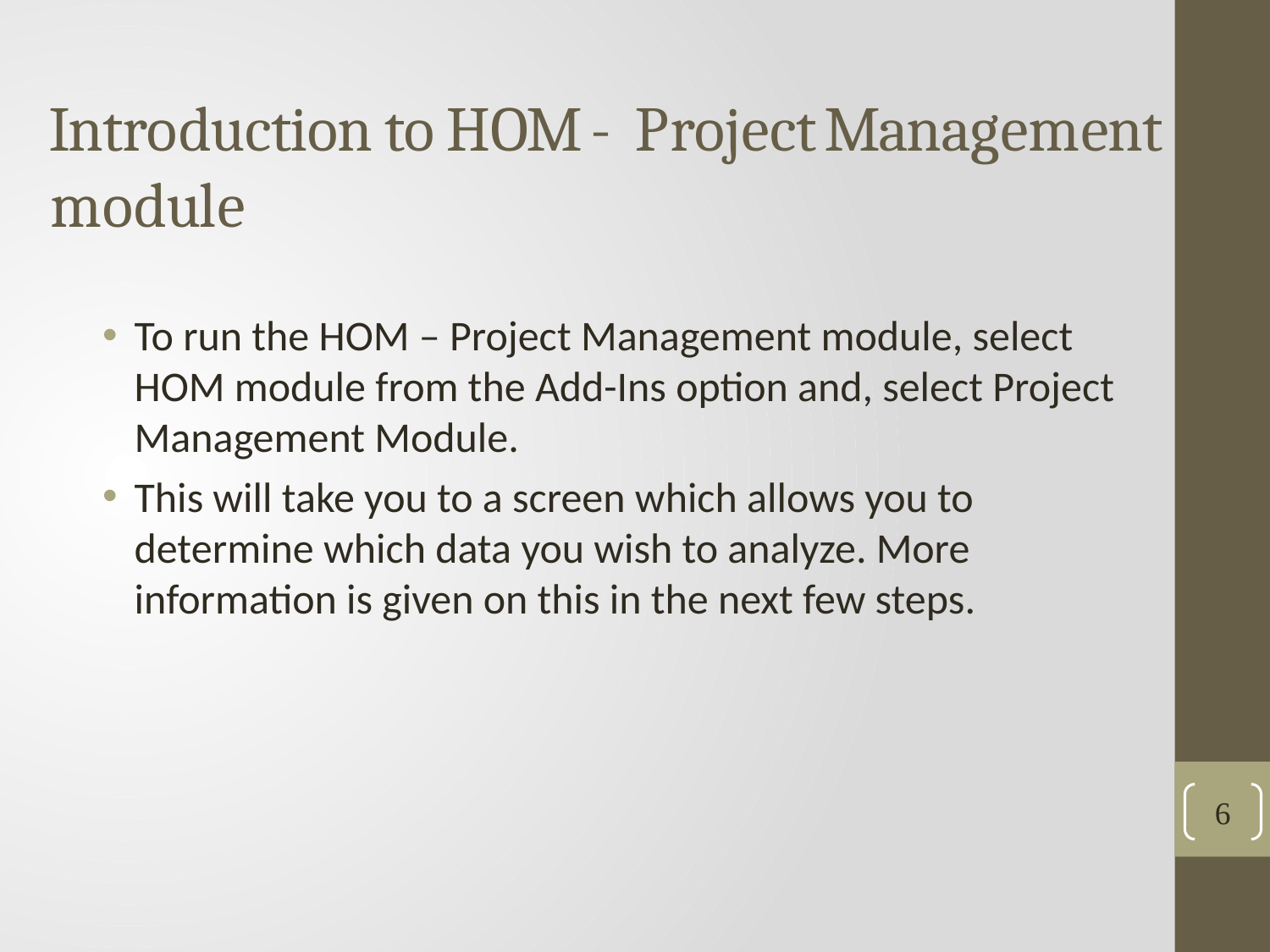

# Introduction to HOM -  Project Management module

To run the HOM – Project Management module, select HOM module from the Add-Ins option and, select Project Management Module.
This will take you to a screen which allows you to determine which data you wish to analyze. More information is given on this in the next few steps.

6